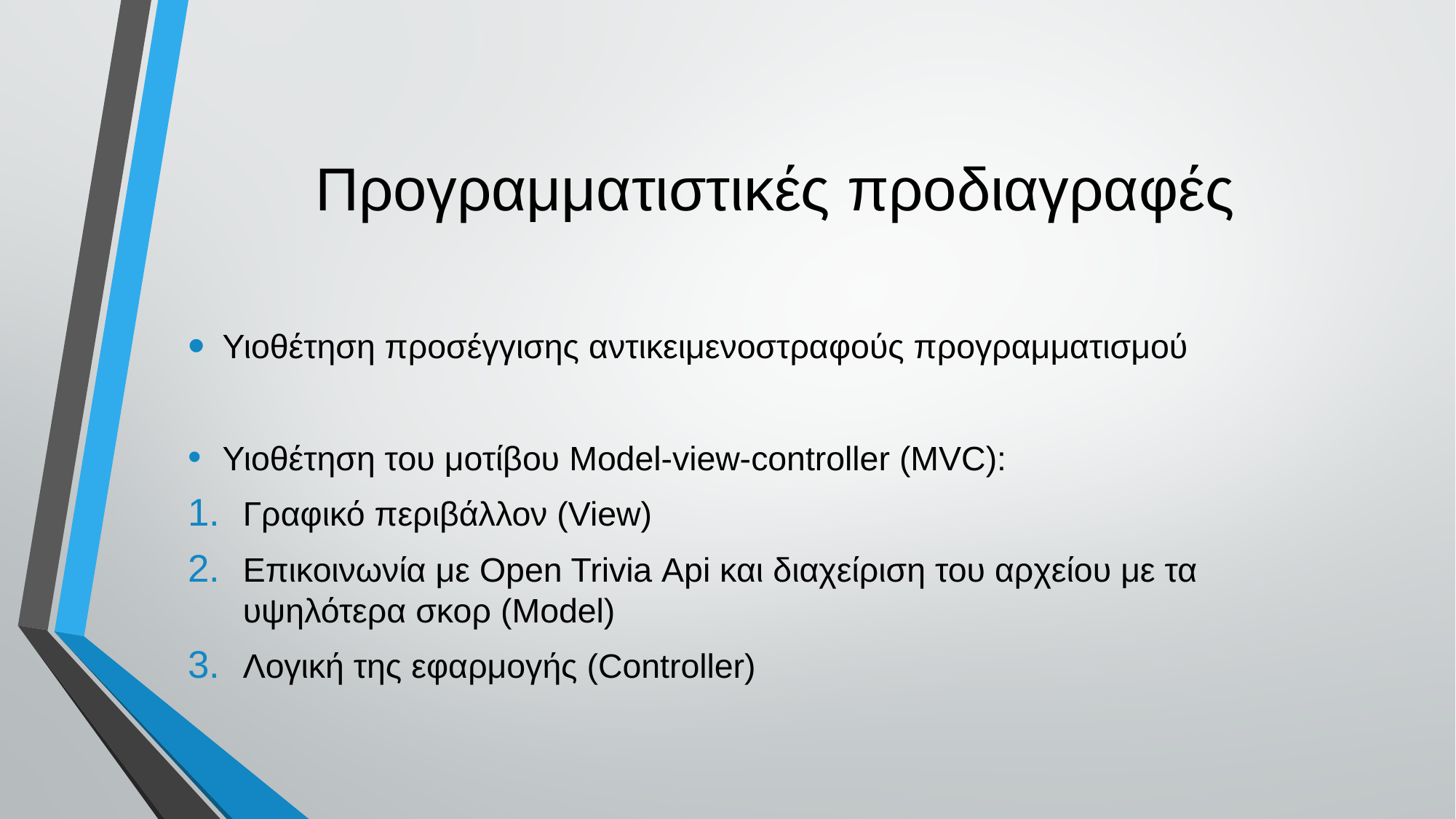

# Προγραμματιστικές προδιαγραφές
Υιοθέτηση προσέγγισης αντικειμενοστραφούς προγραμματισμού

Υιοθέτηση του μοτίβου Model-view-controller (MVC):
Γραφικό περιβάλλον (View)
Επικοινωνία με Open Trivia Αpi και διαχείριση του αρχείου με τα υψηλότερα σκορ (Model)
Λογική της εφαρμογής (Controller)